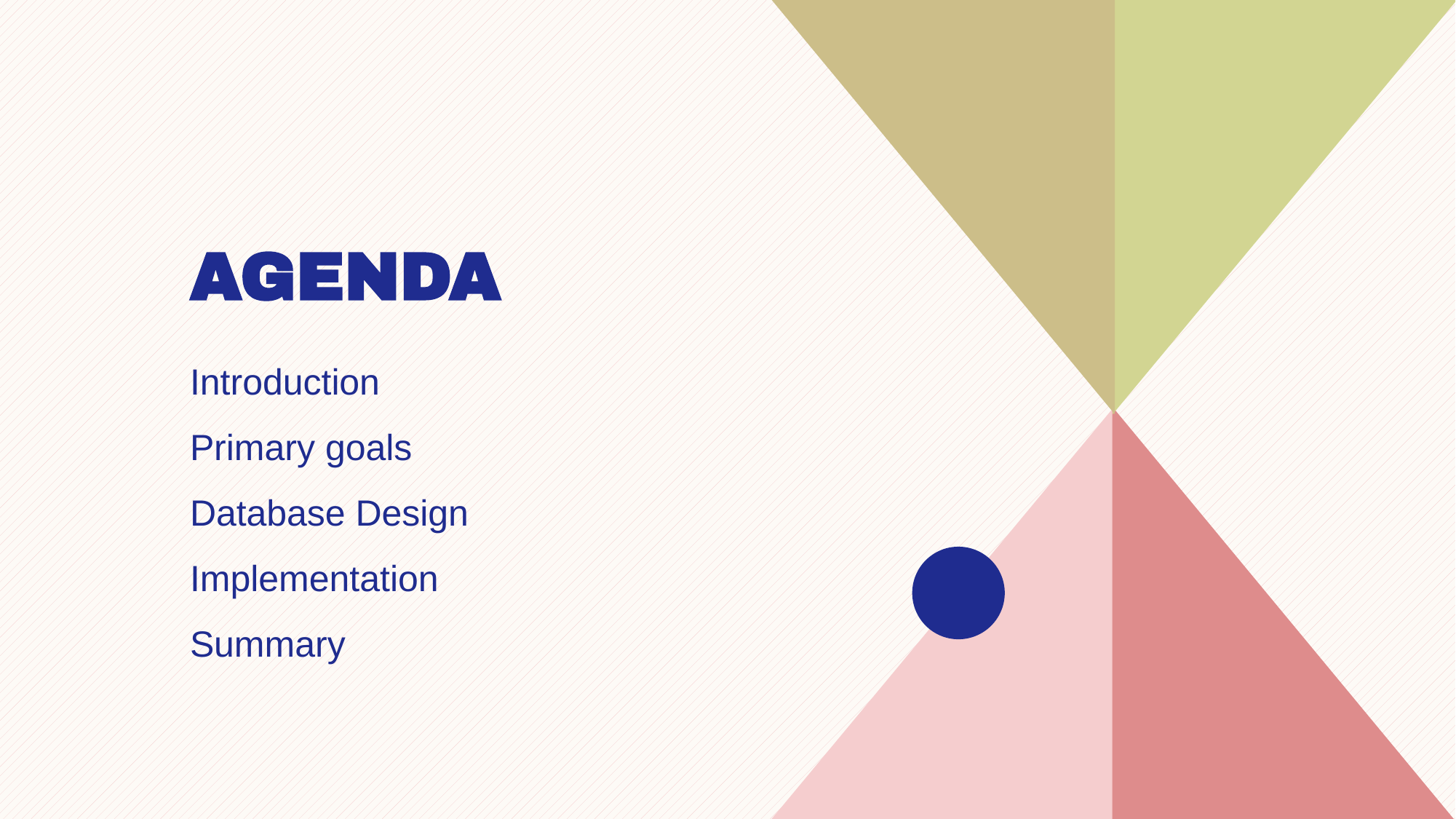

# AGENDA
Introduction​
Primary goals
​Database Design
Implementation
​Summary​